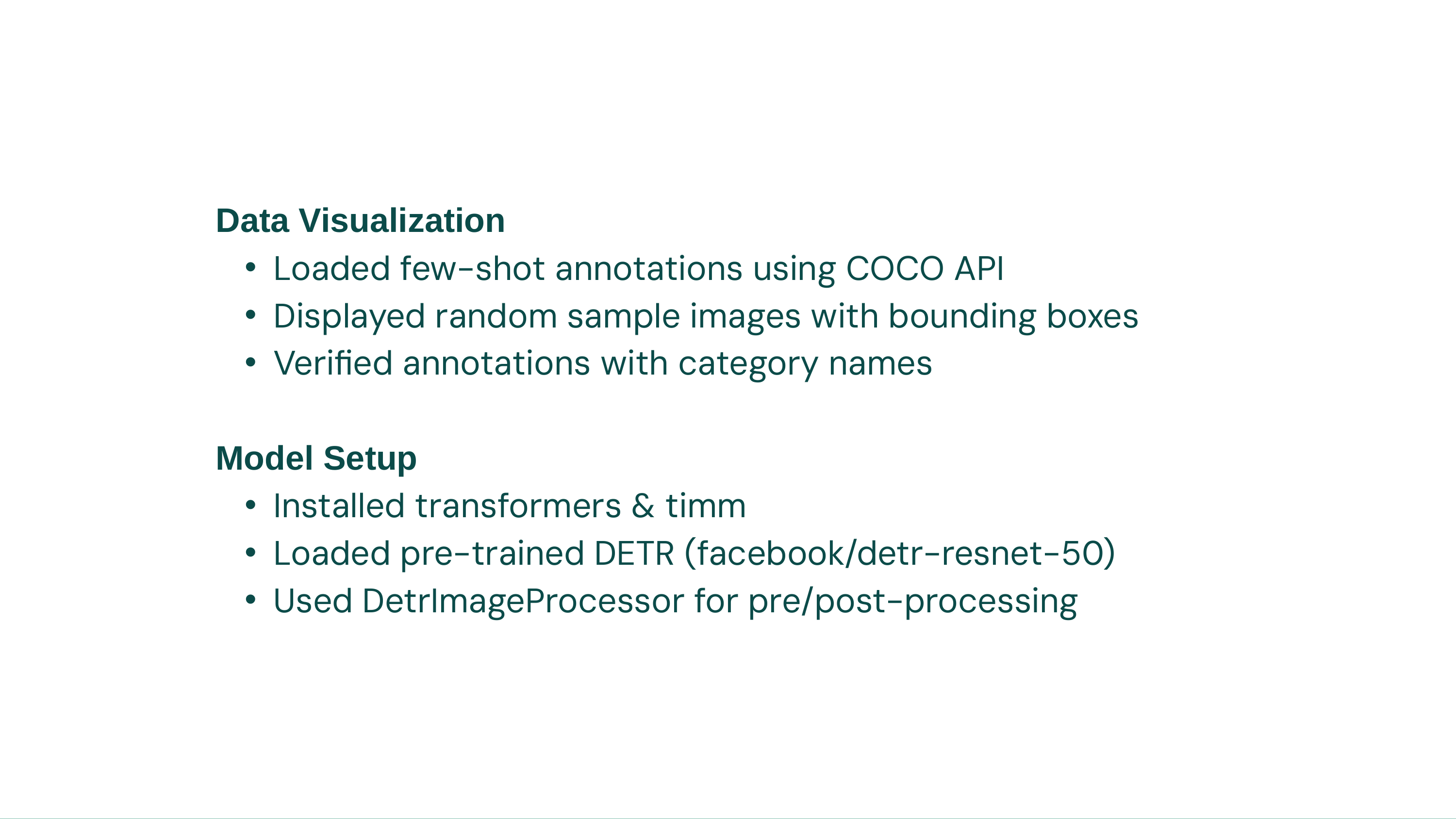

Data Visualization
Loaded few-shot annotations using COCO API
Displayed random sample images with bounding boxes
Verified annotations with category names

Model Setup
Installed transformers & timm
Loaded pre-trained DETR (facebook/detr-resnet-50)
Used DetrImageProcessor for pre/post-processing